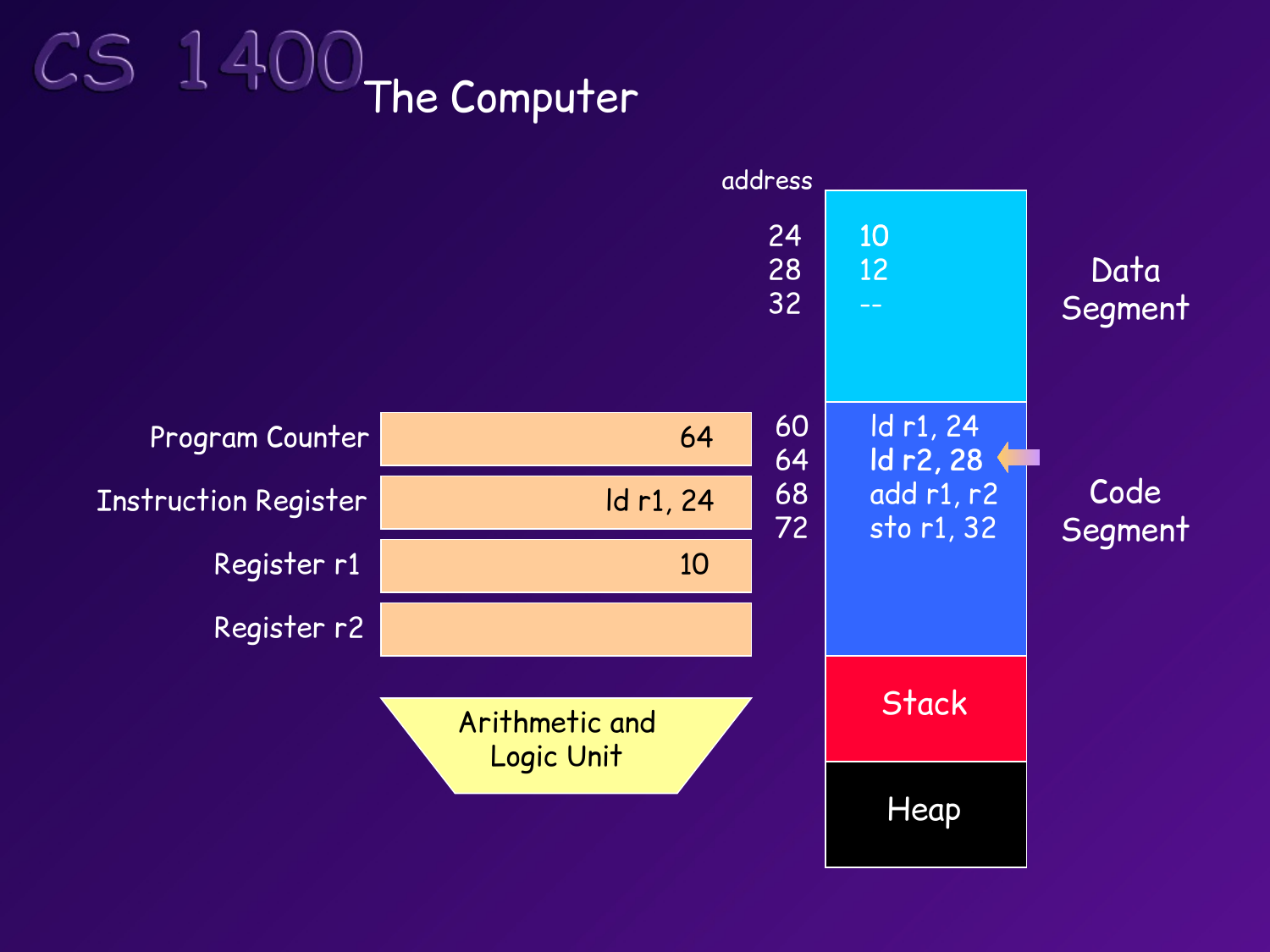

The Computer
address

24
28
32
10
12
--
10
Data
Segment
60
64
68
72

ld r1, 24
ld r2, 28
add r1, r2
sto r1, 32
Program Counter

64
ld r2, 28

Code
Segment
Instruction Register

ld r1, 24
Register r1

10
Register r2

Stack

Arithmetic and
Logic Unit

Heap